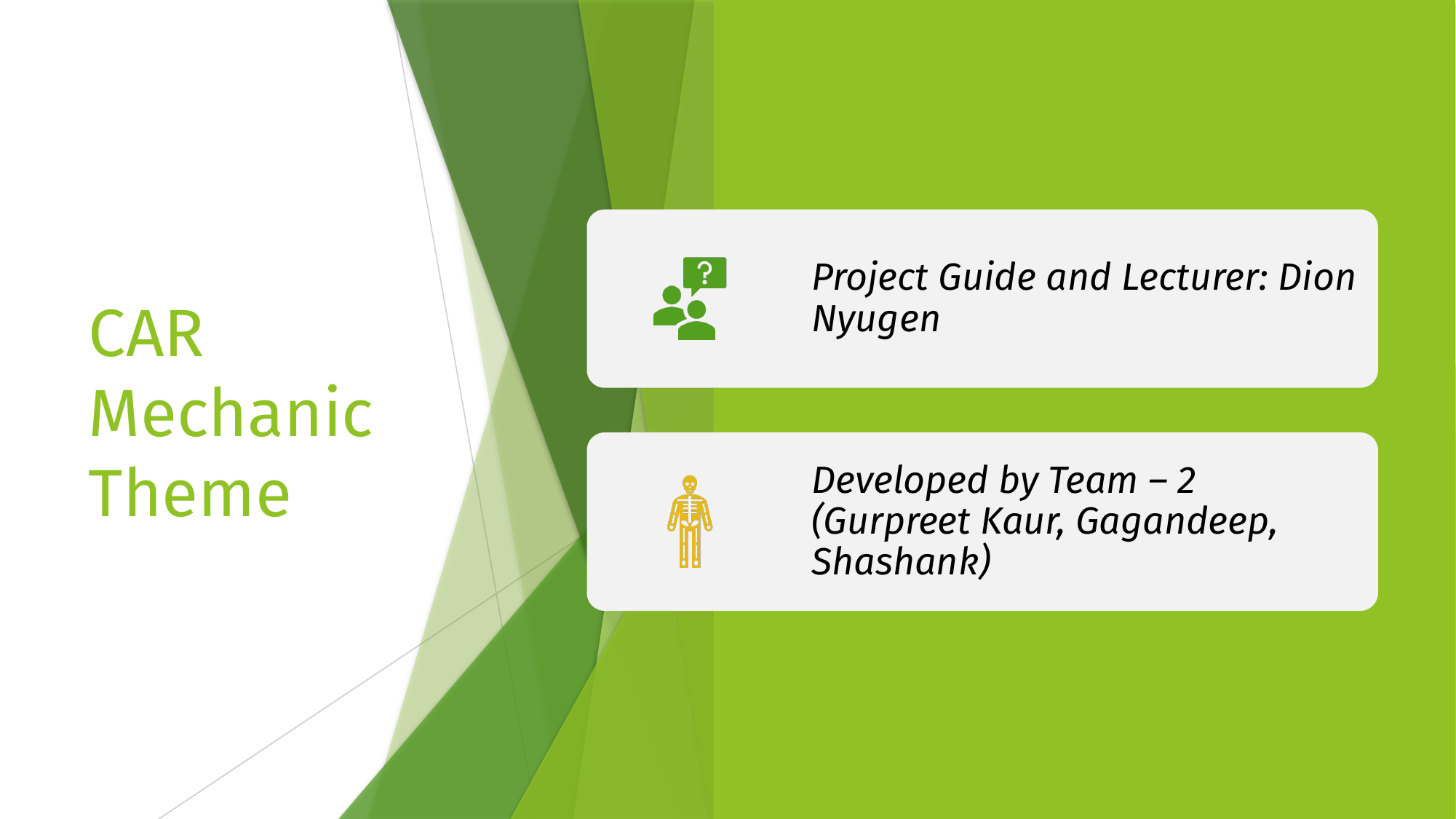

Project Guide and Lecturer: Dion Nyugen
Developed by Team – 2 (Gurpreet Kaur, Gagandeep, Shashank)
CAR Mechanic Theme